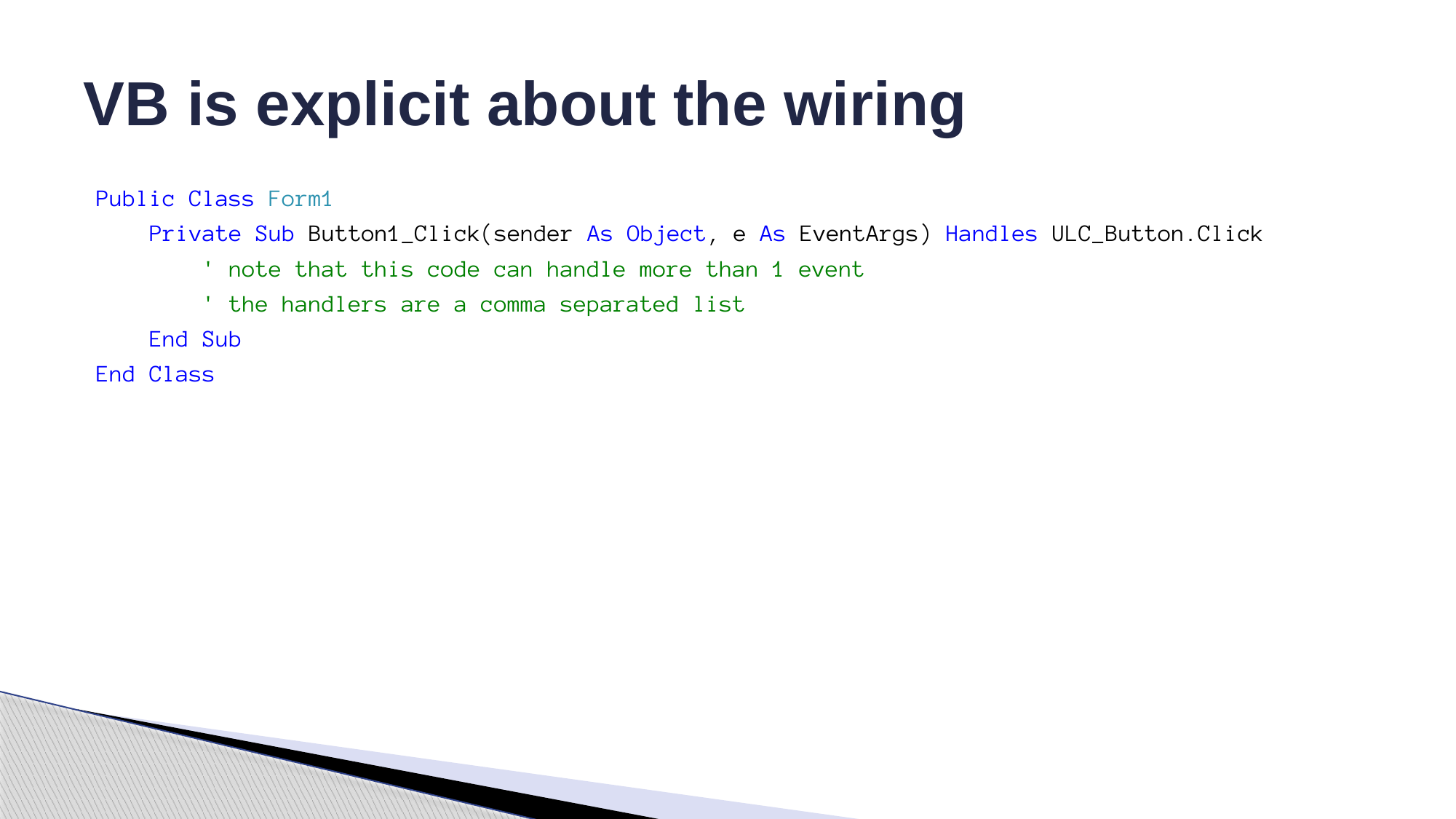

# VB is explicit about the wiring
Public Class Form1
    Private Sub Button1_Click(sender As Object, e As EventArgs) Handles ULC_Button.Click
        ' note that this code can handle more than 1 event
        ' the handlers are a comma separated list
    End Sub
End Class